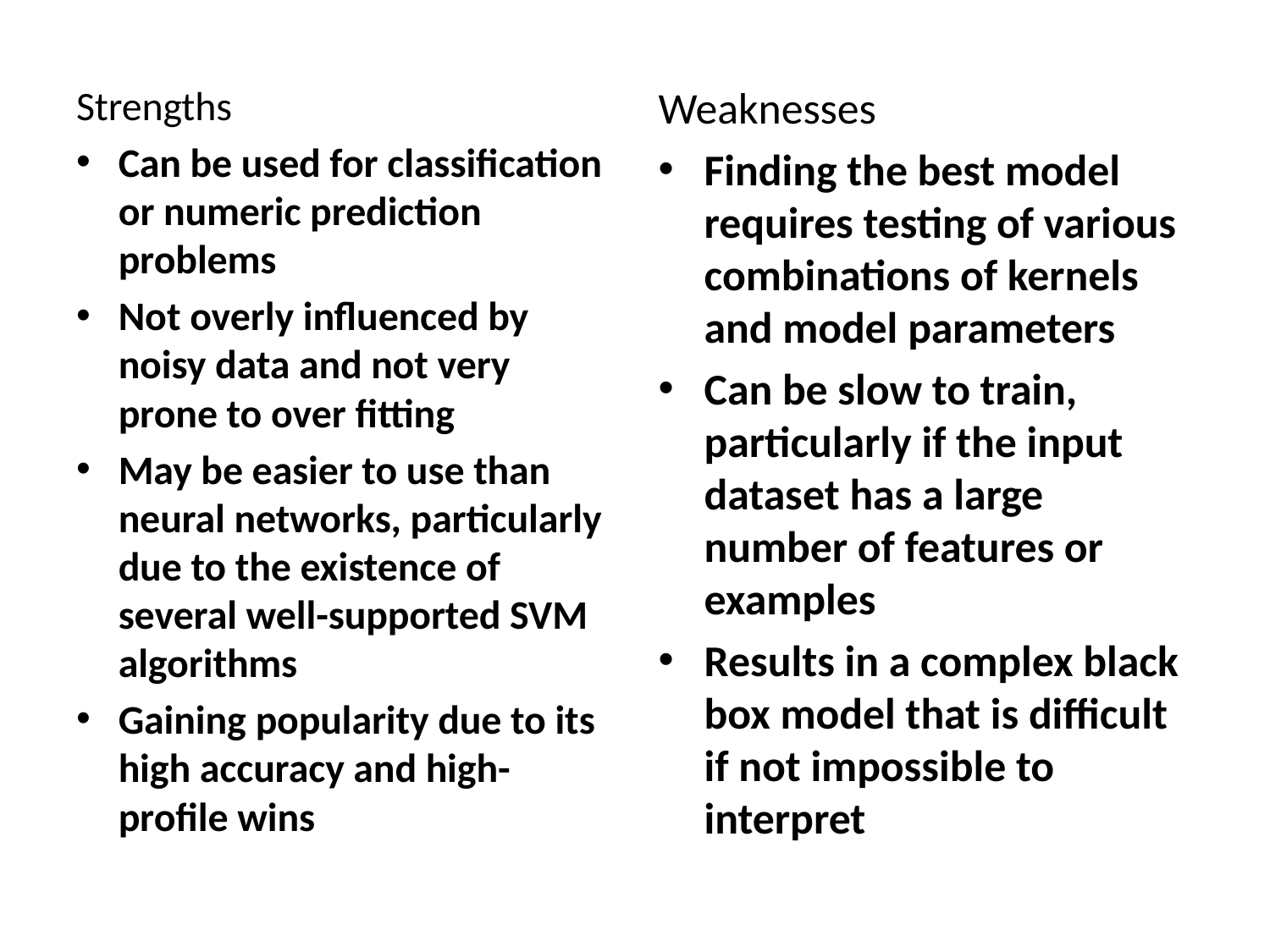

Strengths
Can be used for classification or numeric prediction problems
Not overly influenced by noisy data and not very prone to over fitting
May be easier to use than neural networks, particularly due to the existence of several well-supported SVM algorithms
Gaining popularity due to its high accuracy and high-profile wins
Weaknesses
Finding the best model requires testing of various combinations of kernels and model parameters
Can be slow to train, particularly if the input dataset has a large number of features or examples
Results in a complex black box model that is difficult if not impossible to interpret